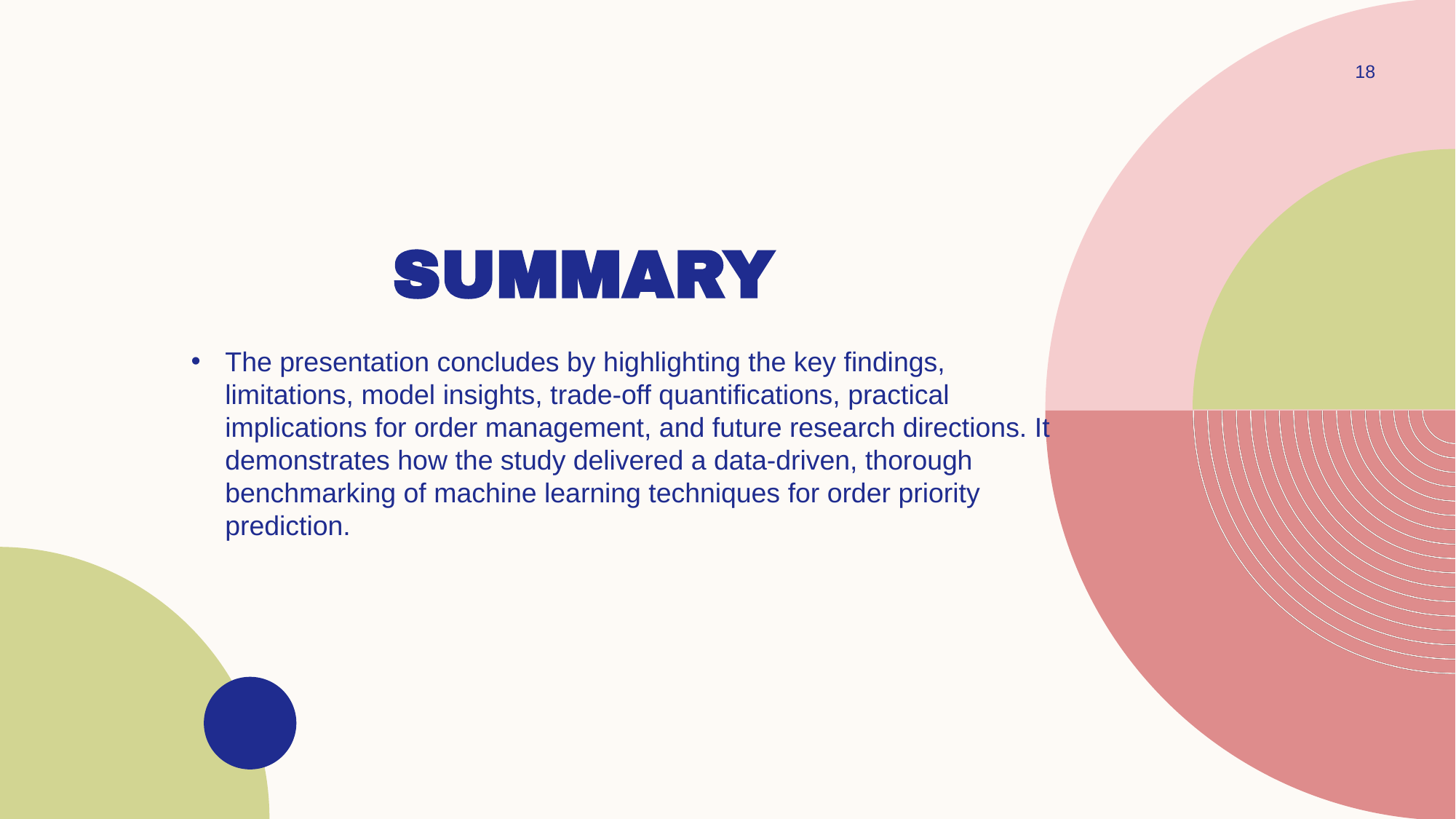

18
# Summary
The presentation concludes by highlighting the key findings, limitations, model insights, trade-off quantifications, practical implications for order management, and future research directions. It demonstrates how the study delivered a data-driven, thorough benchmarking of machine learning techniques for order priority prediction.